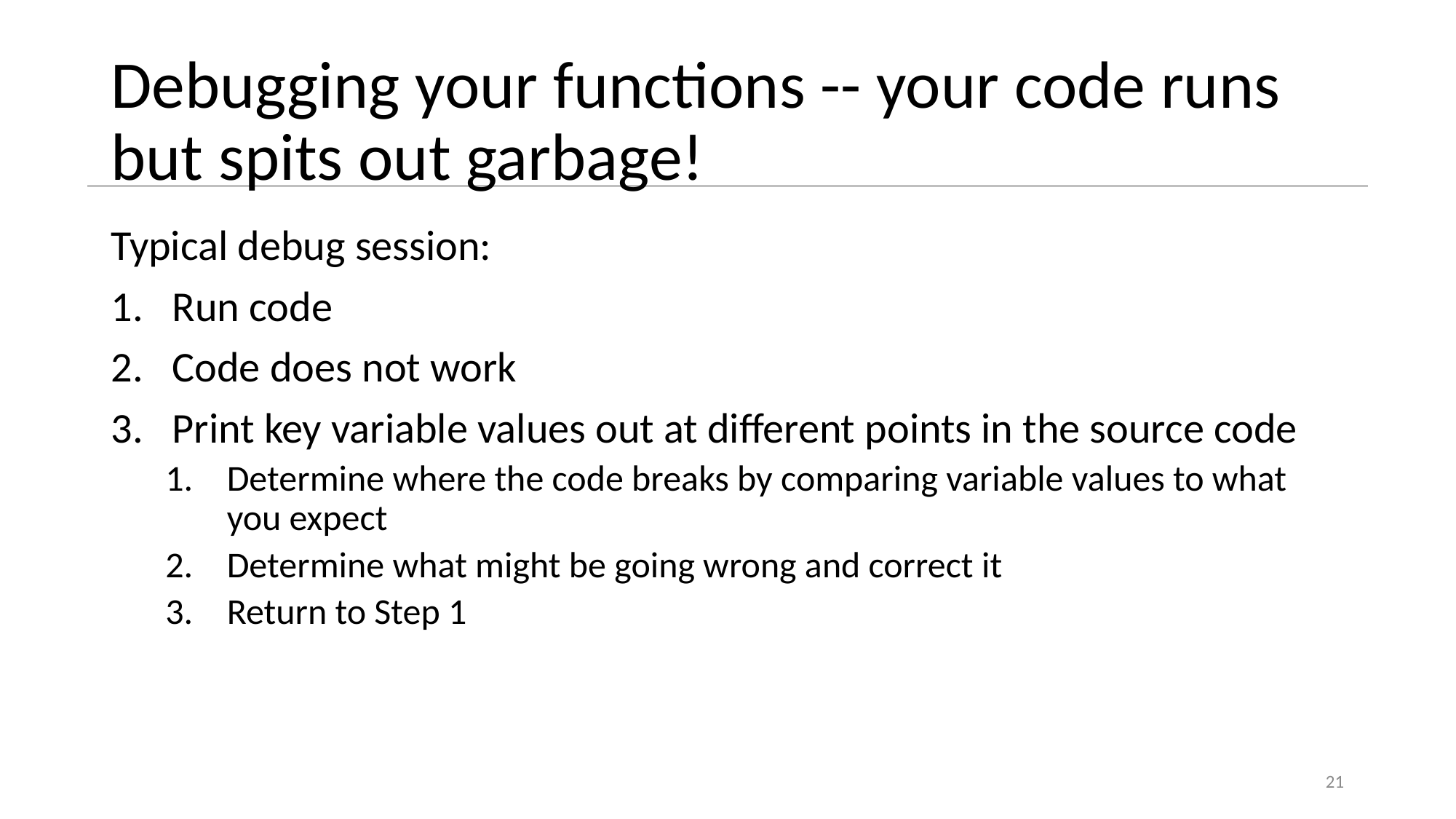

# Debugging your functions -- your code runs but spits out garbage!
Typical debug session:
Run code
Code does not work
Print key variable values out at different points in the source code
Determine where the code breaks by comparing variable values to what you expect
Determine what might be going wrong and correct it
Return to Step 1

21